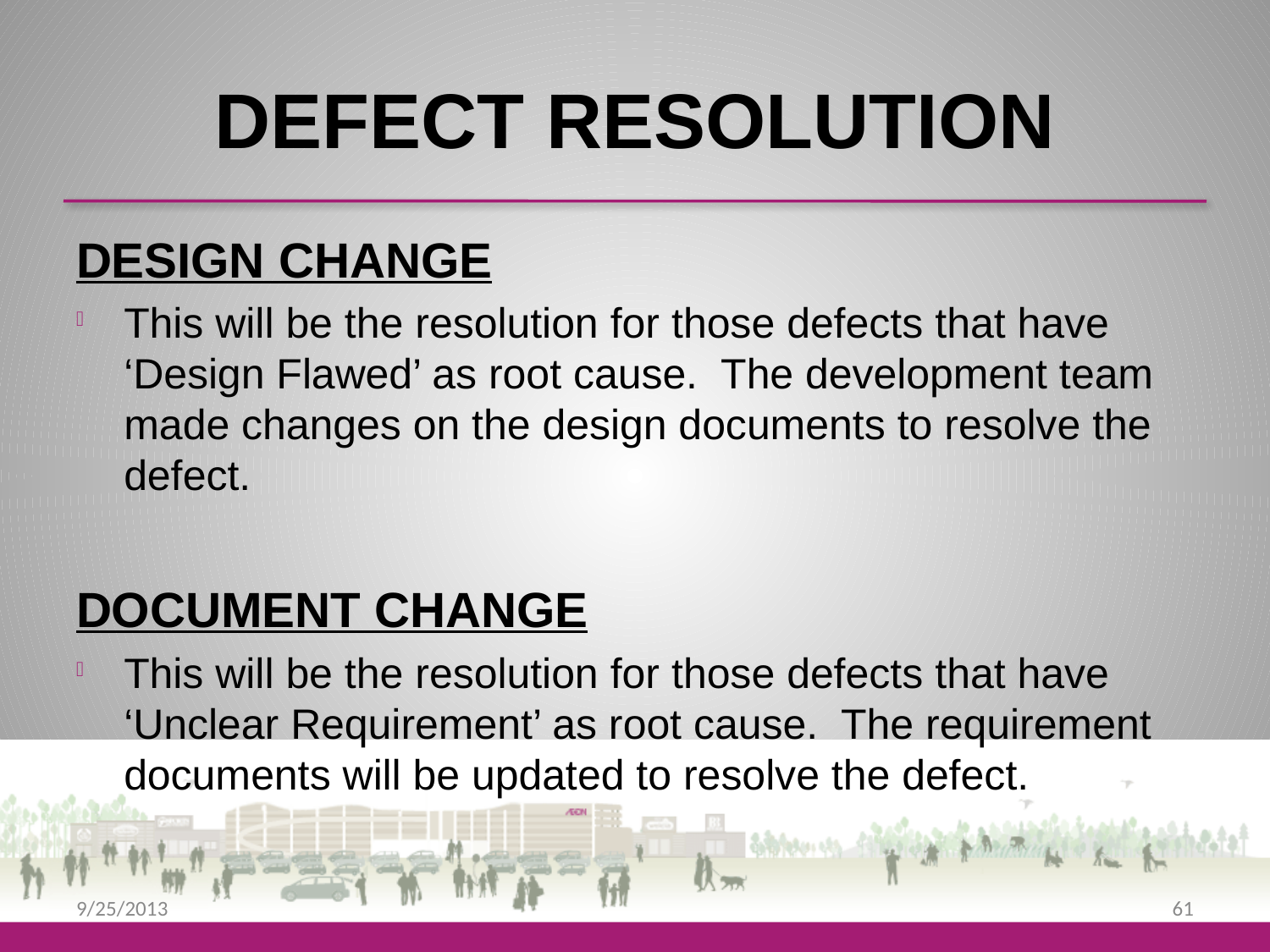

# DEFECT RESOLUTION
DESIGN CHANGE
This will be the resolution for those defects that have ‘Design Flawed’ as root cause.  The development team made changes on the design documents to resolve the defect.

DOCUMENT CHANGE
This will be the resolution for those defects that have ‘Unclear Requirement’ as root cause.  The requirement documents will be updated to resolve the defect.
9/25/2013

61